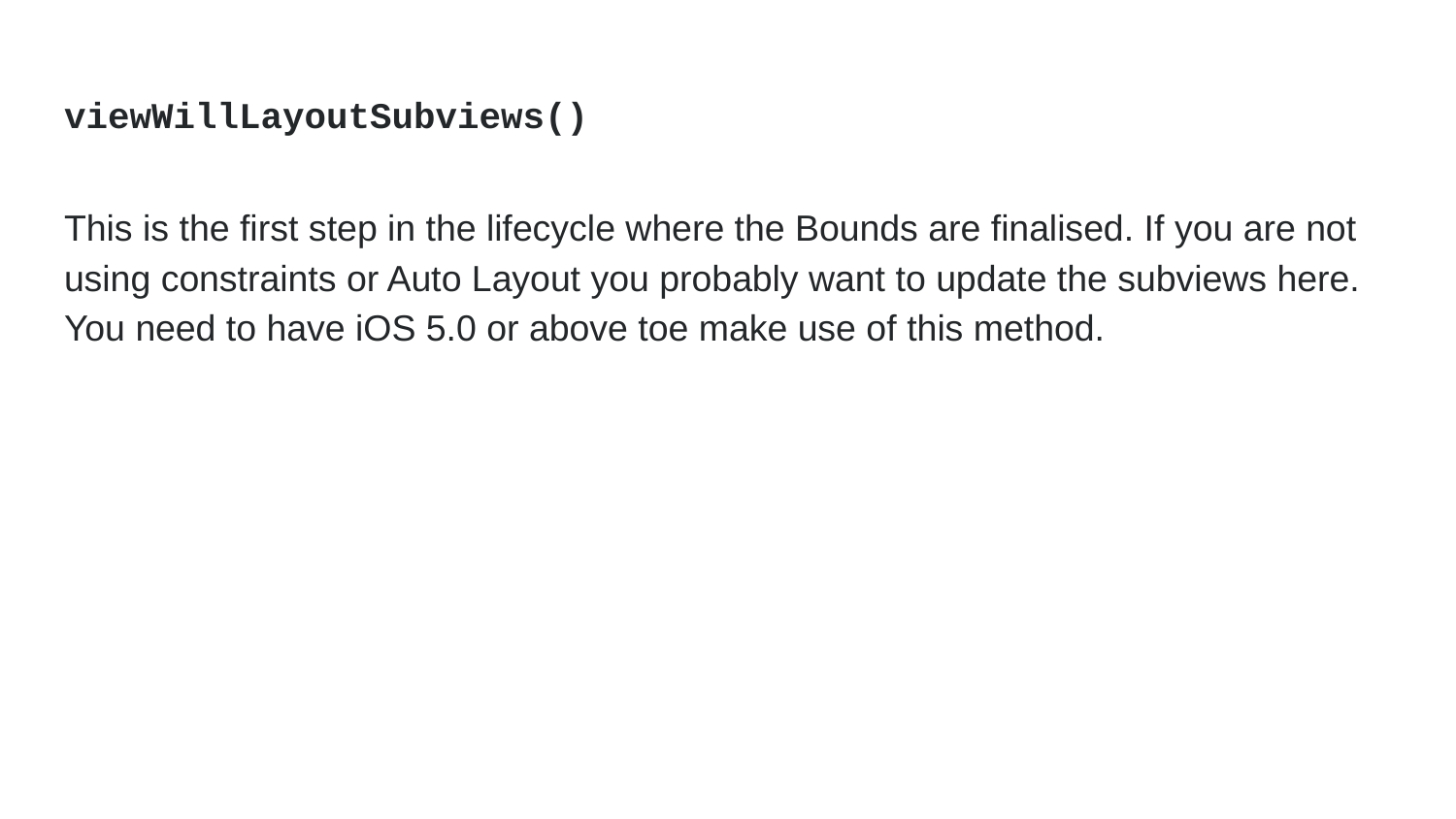

# viewWillLayoutSubviews()
This is the first step in the lifecycle where the Bounds are finalised. If you are not using constraints or Auto Layout you probably want to update the subviews here. You need to have iOS 5.0 or above toe make use of this method.